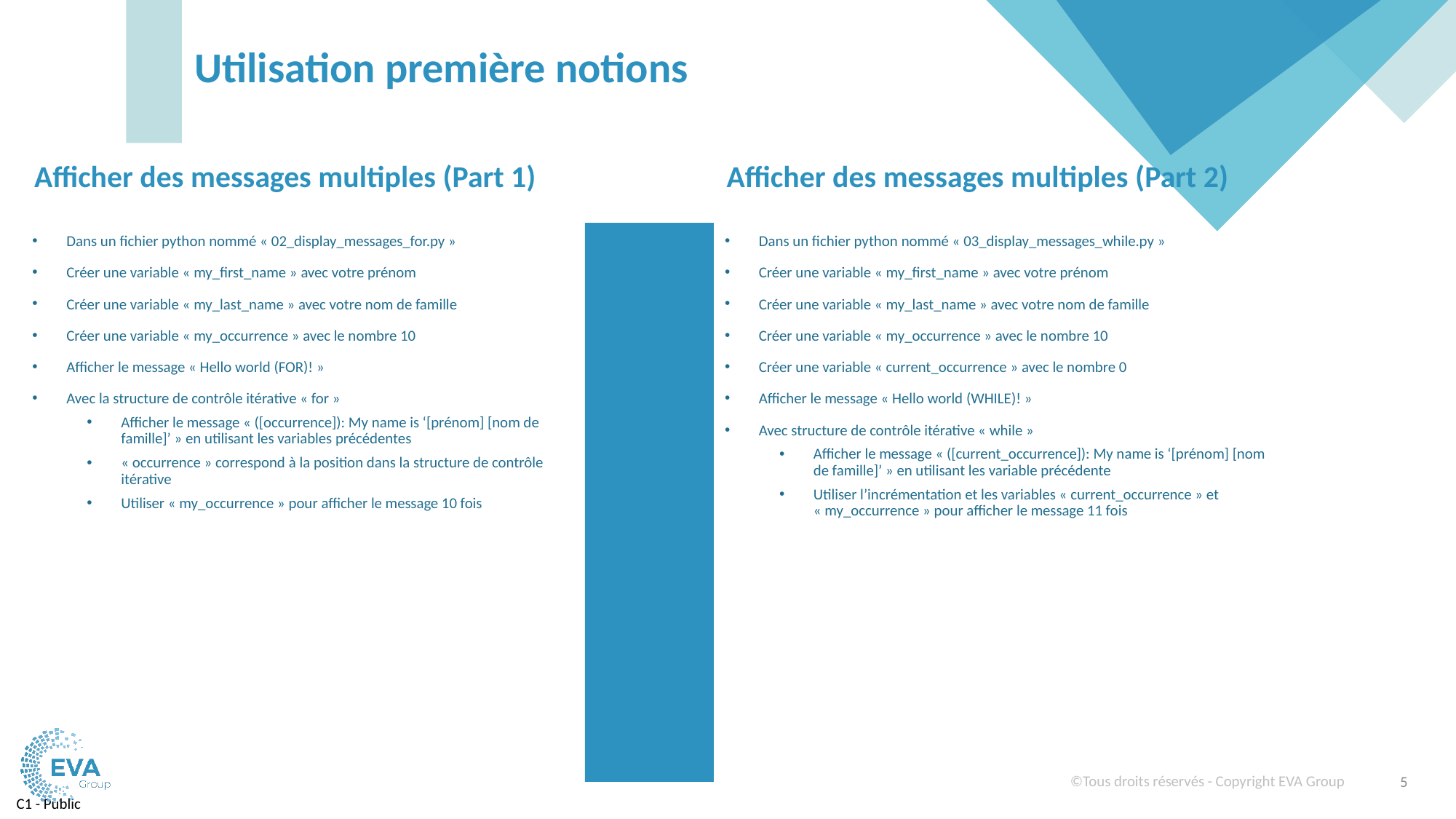

# Utilisation première notions
Afficher des messages multiples (Part 1)
Afficher des messages multiples (Part 2)

Dans un fichier python nommé « 02_display_messages_for.py »
Créer une variable « my_first_name » avec votre prénom
Créer une variable « my_last_name » avec votre nom de famille
Créer une variable « my_occurrence » avec le nombre 10
Afficher le message « Hello world (FOR)! »
Avec la structure de contrôle itérative « for »
Afficher le message « ([occurrence]): My name is ‘[prénom] [nom de famille]’ » en utilisant les variables précédentes
« occurrence » correspond à la position dans la structure de contrôle itérative
Utiliser « my_occurrence » pour afficher le message 10 fois

Dans un fichier python nommé « 03_display_messages_while.py »
Créer une variable « my_first_name » avec votre prénom
Créer une variable « my_last_name » avec votre nom de famille
Créer une variable « my_occurrence » avec le nombre 10
Créer une variable « current_occurrence » avec le nombre 0
Afficher le message « Hello world (WHILE)! »
Avec structure de contrôle itérative « while »
Afficher le message « ([current_occurrence]): My name is ‘[prénom] [nom de famille]’ » en utilisant les variable précédente
Utiliser l’incrémentation et les variables « current_occurrence » et « my_occurrence » pour afficher le message 11 fois